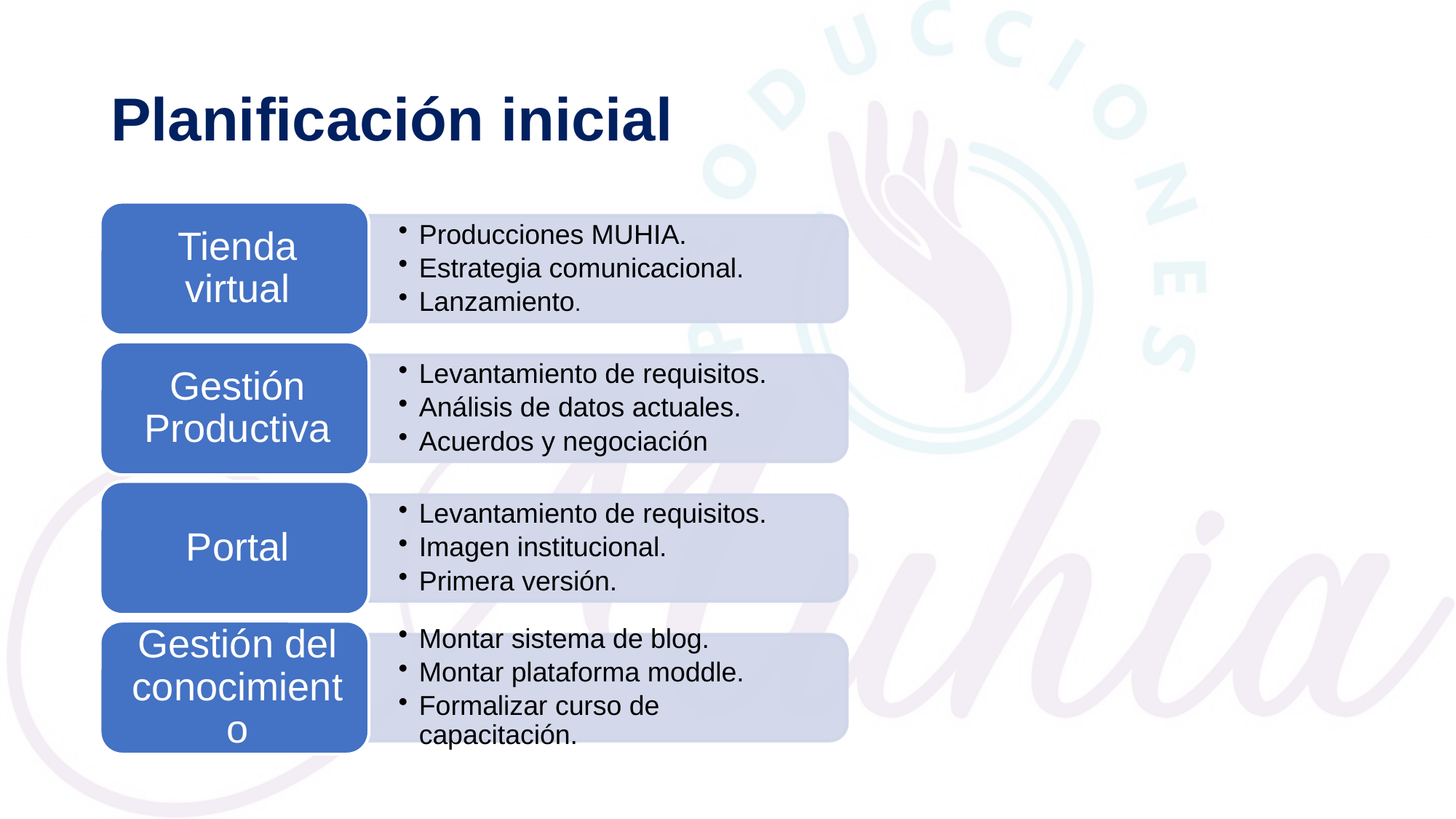

Planificación inicial
Producciones MUHIA.
Estrategia comunicacional.
Lanzamiento.
Tienda virtual
Levantamiento de requisitos.
Análisis de datos actuales.
Acuerdos y negociación
Gestión Productiva
Levantamiento de requisitos.
Imagen institucional.
Primera versión.
Portal
Montar sistema de blog.
Montar plataforma moddle.
Formalizar curso de capacitación.
Gestión del conocimiento